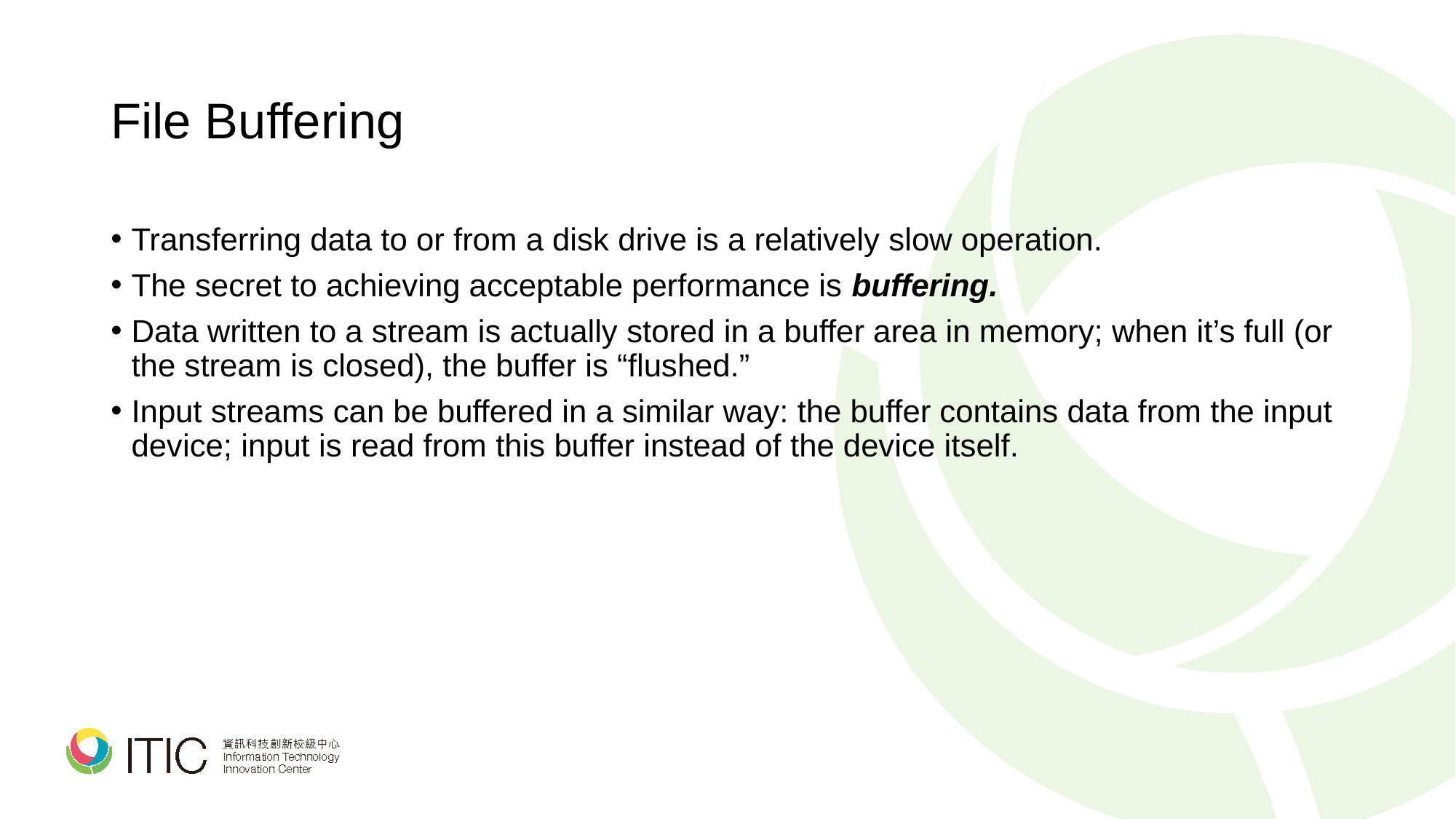

# File Buffering
Transferring data to or from a disk drive is a relatively slow operation.
The secret to achieving acceptable performance is buffering.
Data written to a stream is actually stored in a buffer area in memory; when it’s full (or the stream is closed), the buffer is “flushed.”
Input streams can be buffered in a similar way: the buffer contains data from the input device; input is read from this buffer instead of the device itself.